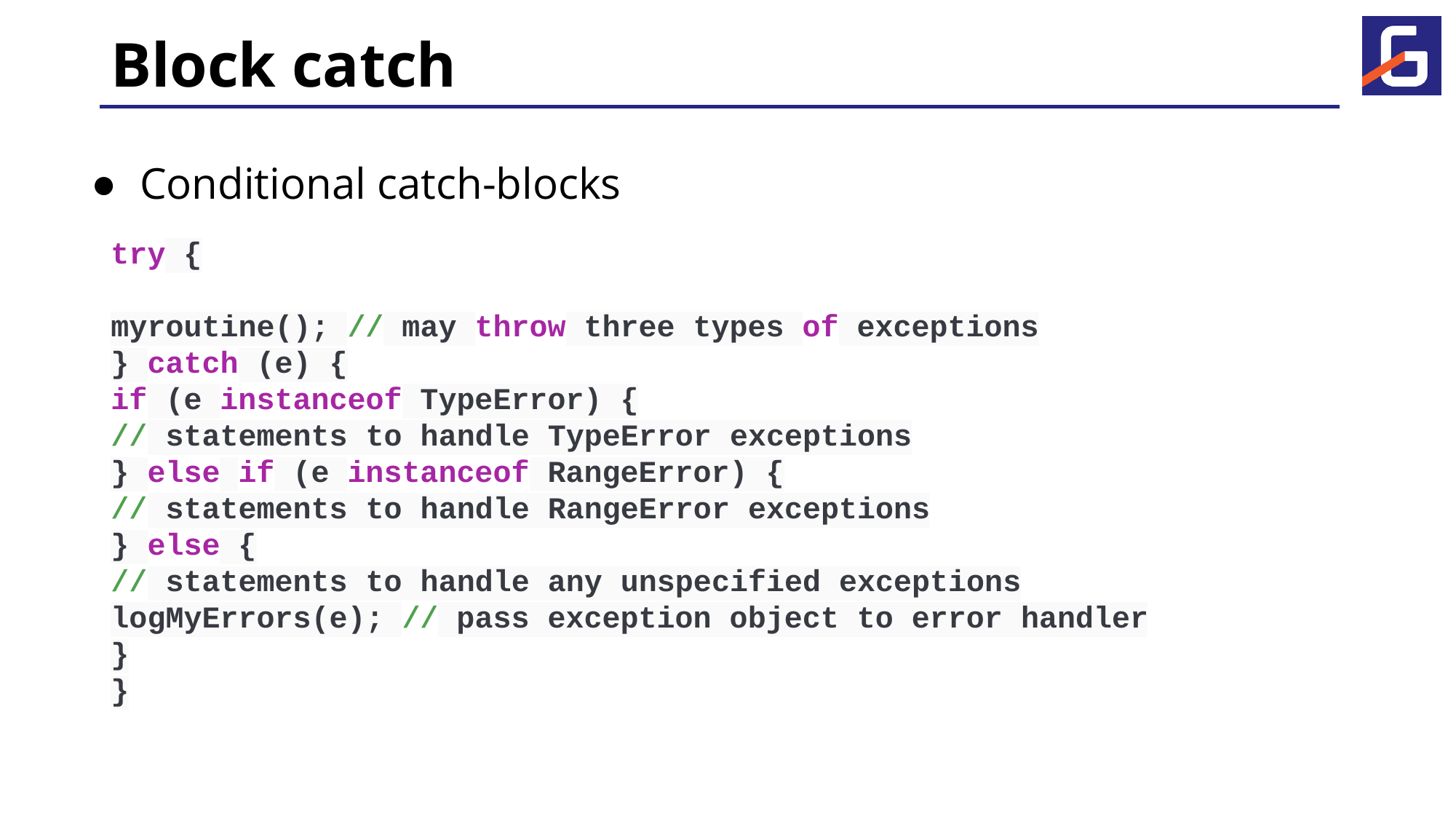

# Block catch
Conditional catch-blocks
try {

myroutine(); // may throw three types of exceptions
} catch (e) {
if (e instanceof TypeError) {
// statements to handle TypeError exceptions
} else if (e instanceof RangeError) {
// statements to handle RangeError exceptions
} else {
// statements to handle any unspecified exceptions
logMyErrors(e); // pass exception object to error handler
}
}